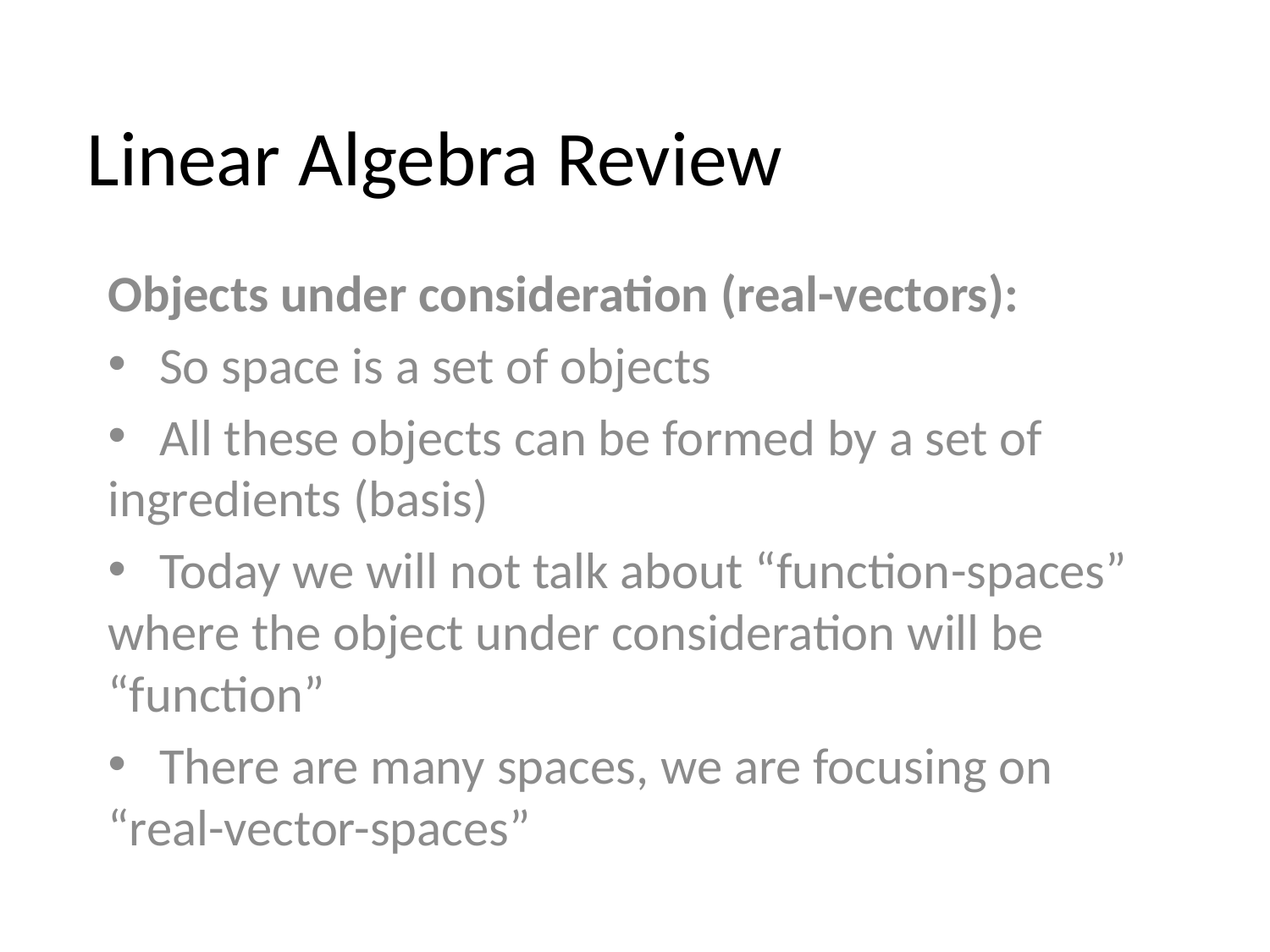

# Linear Algebra Review
Objects under consideration (real-vectors):
   So space is a set of objects
   All these objects can be formed by a set of ingredients (basis)
   Today we will not talk about “function-spaces” where the object under consideration will be “function”
   There are many spaces, we are focusing on “real-vector-spaces”